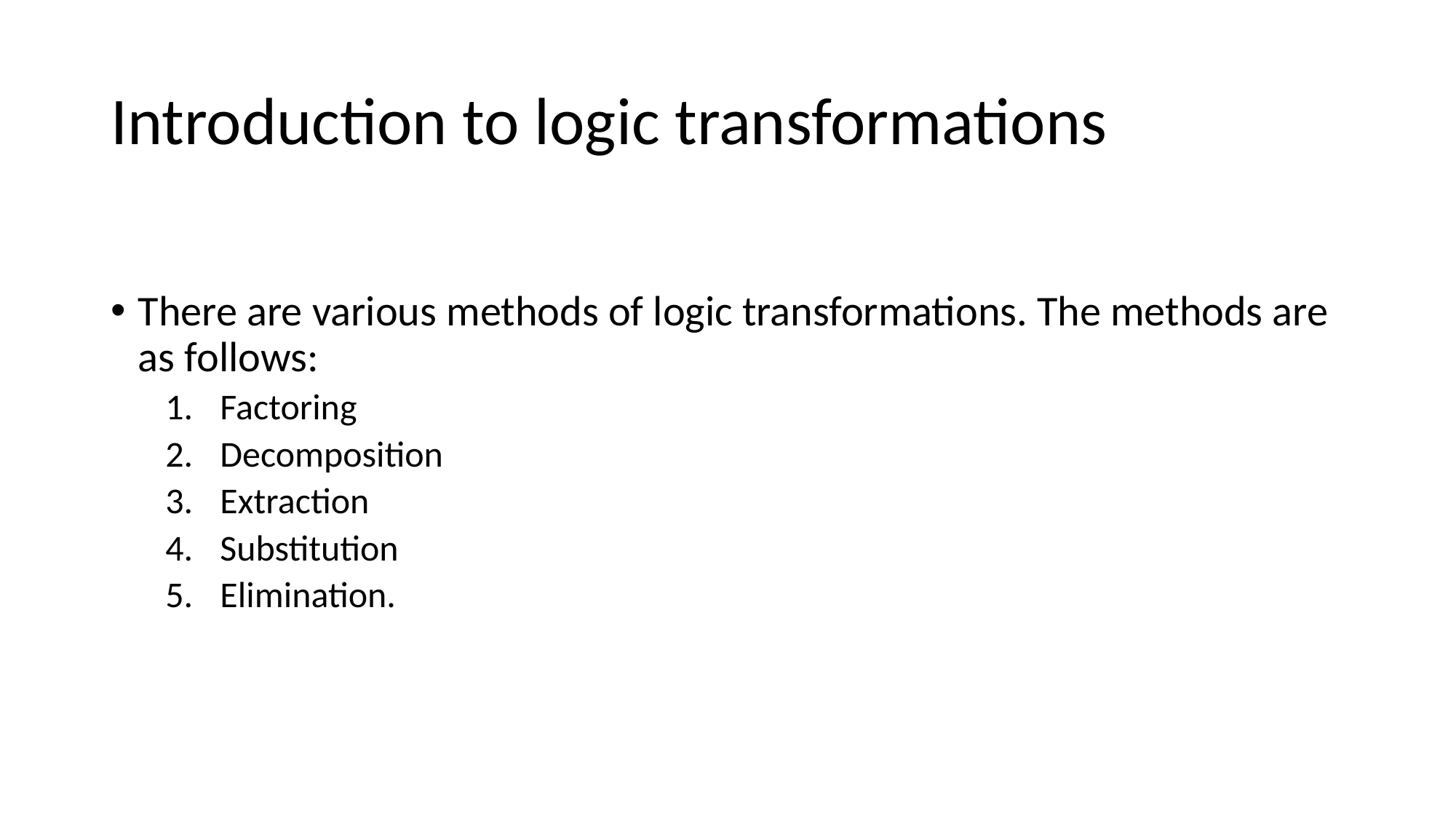

# Introduction to logic transformations

There are various methods of logic transformations. The methods are as follows:
Factoring
Decomposition
Extraction
Substitution
Elimination.